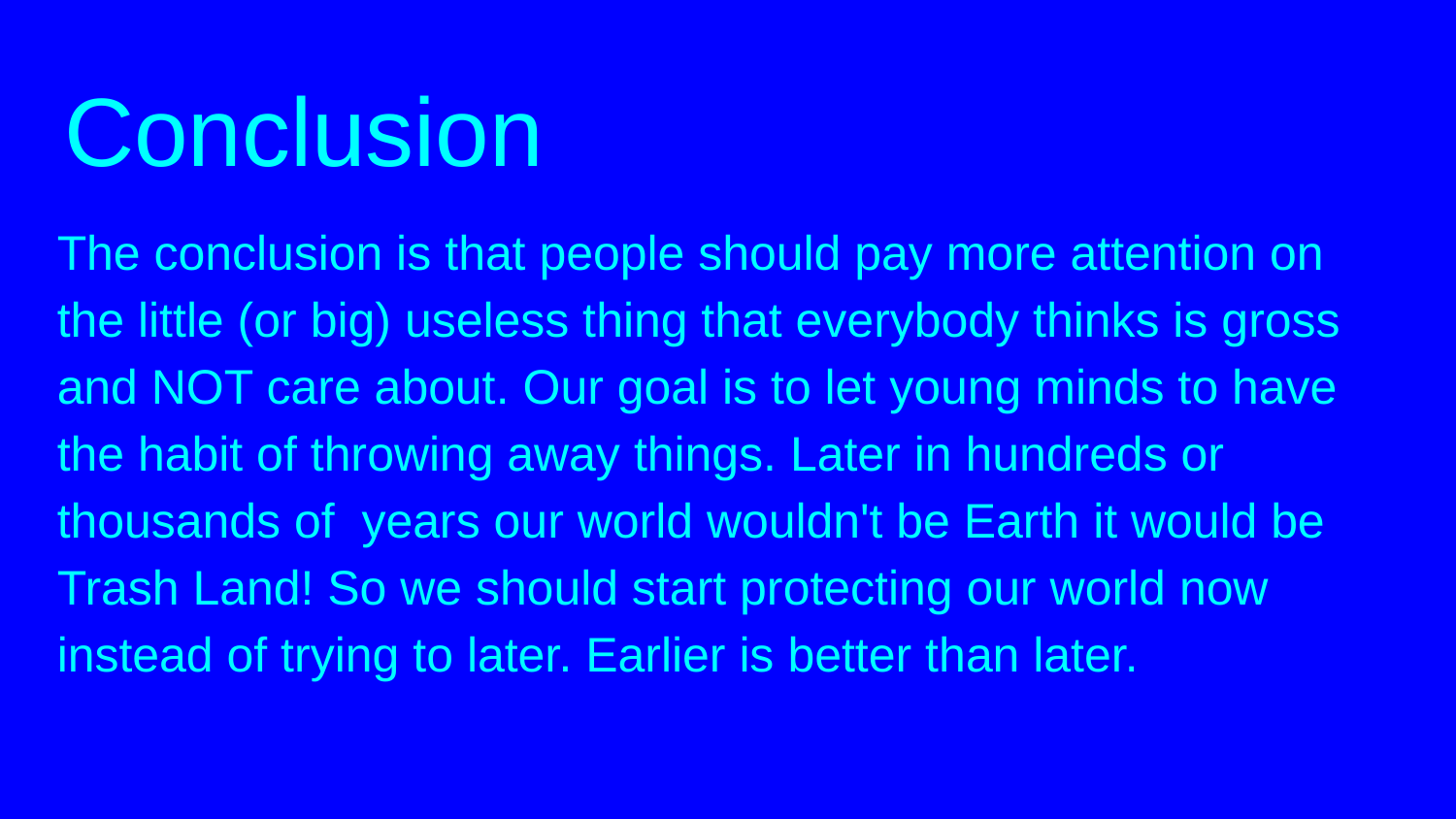

# Conclusion
The conclusion is that people should pay more attention on the little (or big) useless thing that everybody thinks is gross and NOT care about. Our goal is to let young minds to have the habit of throwing away things. Later in hundreds or thousands of  years our world wouldn't be Earth it would be Trash Land! So we should start protecting our world now instead of trying to later. Earlier is better than later.